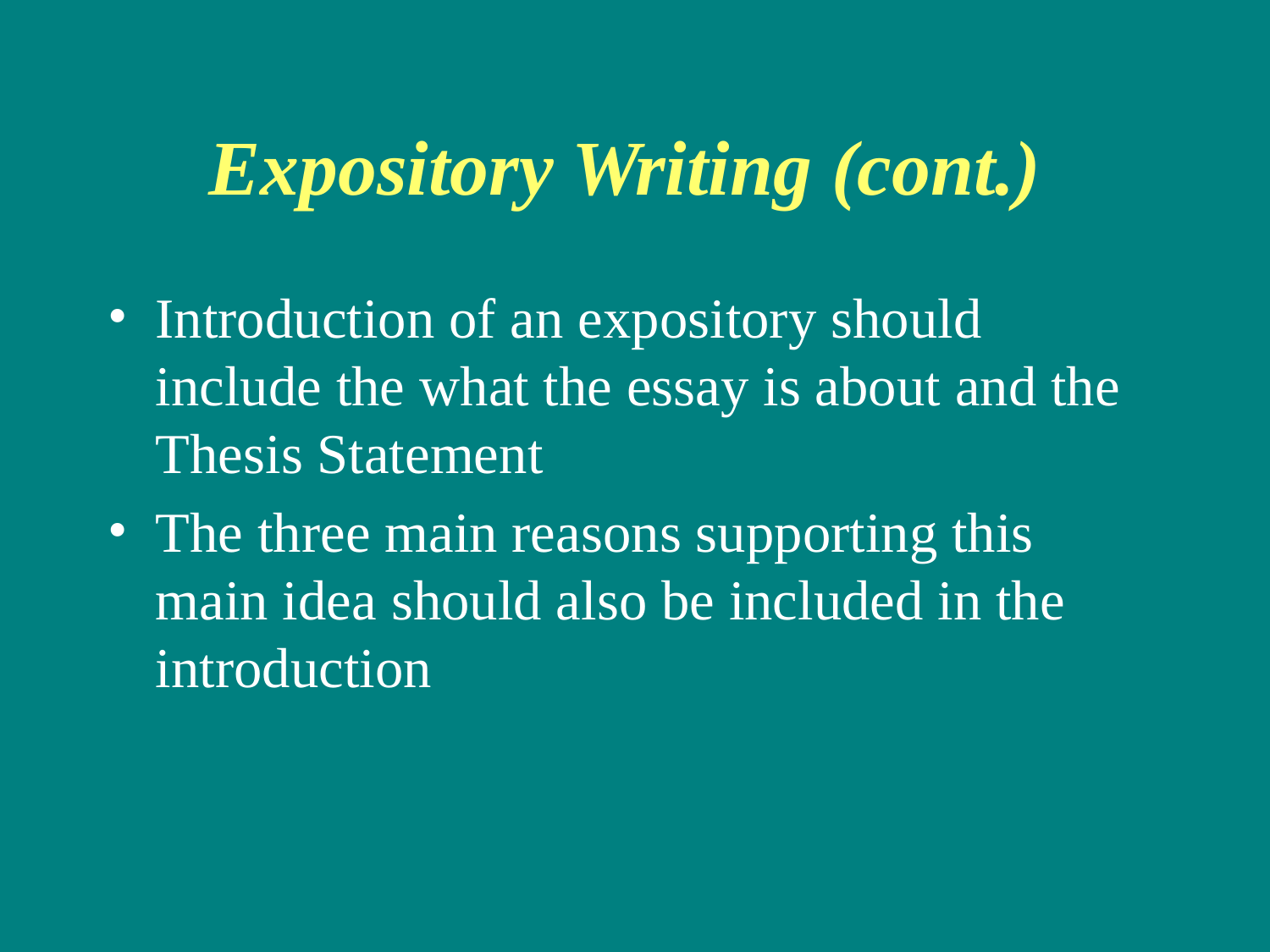

# Expository Writing (cont.)
Introduction of an expository should include the what the essay is about and the Thesis Statement
The three main reasons supporting this main idea should also be included in the introduction